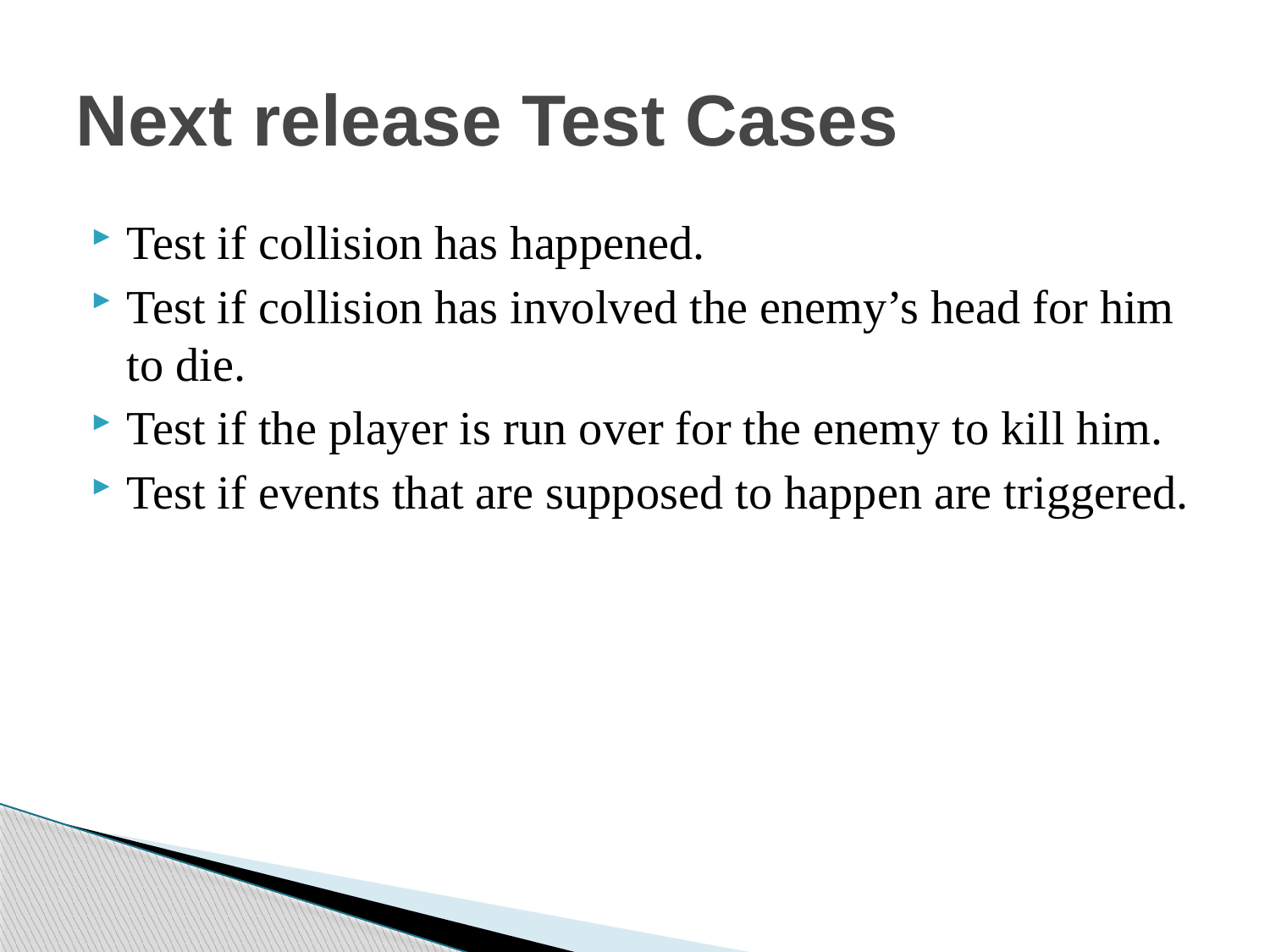

# Next release Test Cases
Test if collision has happened.
Test if collision has involved the enemy’s head for him to die.
Test if the player is run over for the enemy to kill him.
Test if events that are supposed to happen are triggered.